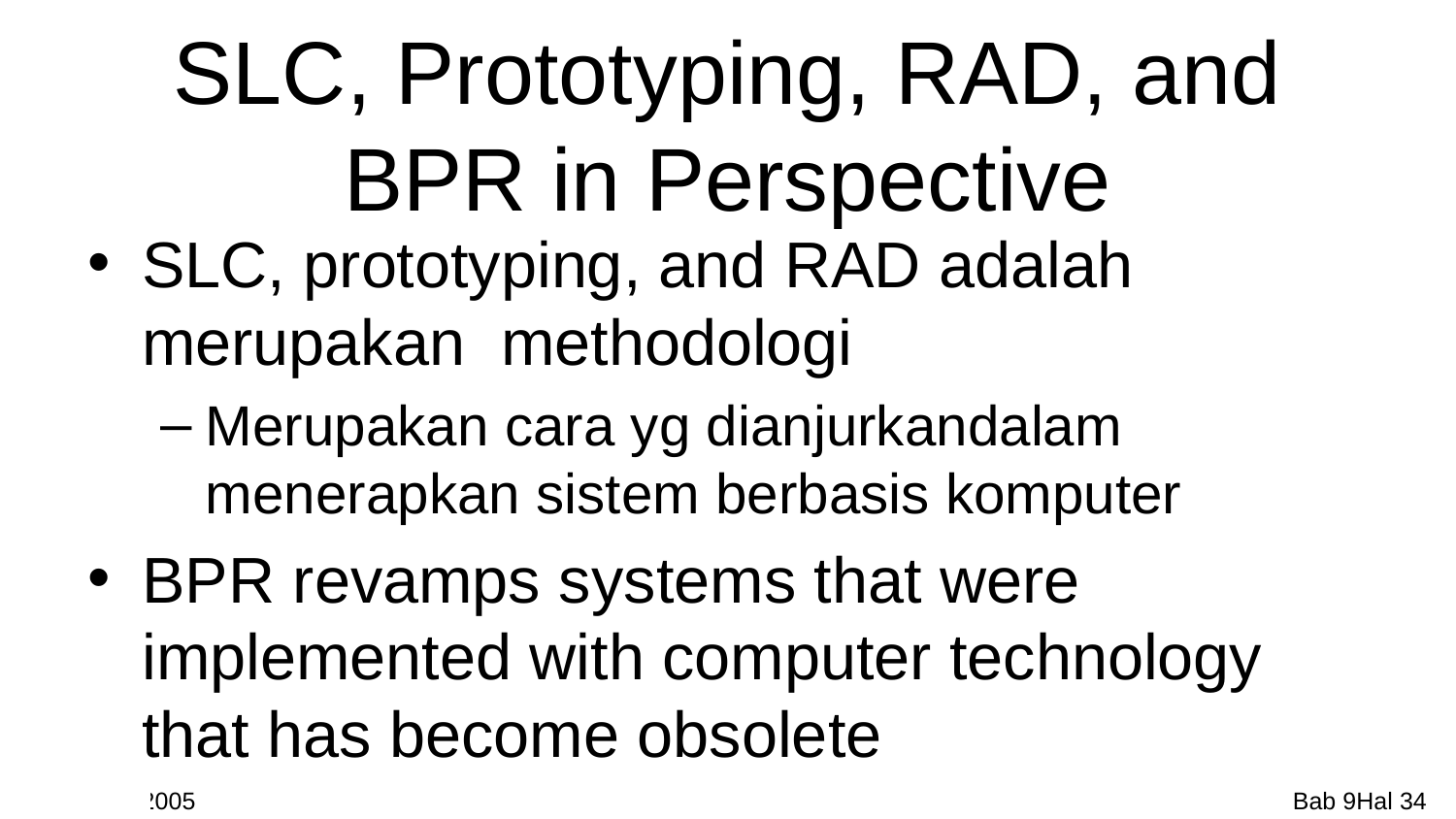

# SLC, Prototyping, RAD, and BPR in Perspective
SLC, prototyping, and RAD adalah merupakan  methodologi
Merupakan cara yg dianjurkandalam menerapkan sistem berbasis komputer
BPR revamps systems that were implemented with computer technology that has become obsolete